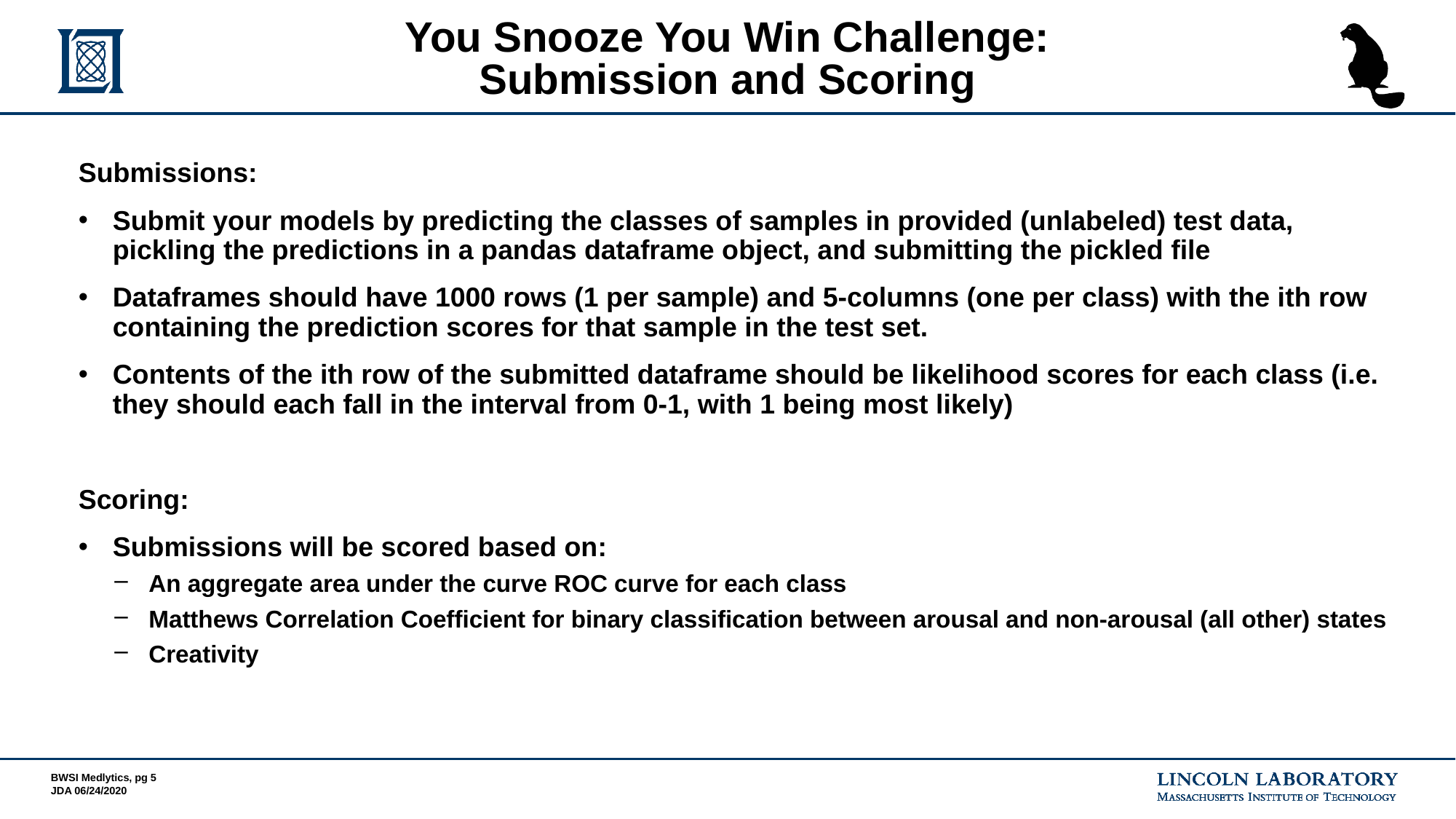

# You Snooze You Win Challenge: Submission and Scoring
Submissions:
Submit your models by predicting the classes of samples in provided (unlabeled) test data, pickling the predictions in a pandas dataframe object, and submitting the pickled file
Dataframes should have 1000 rows (1 per sample) and 5-columns (one per class) with the ith row containing the prediction scores for that sample in the test set.
Contents of the ith row of the submitted dataframe should be likelihood scores for each class (i.e. they should each fall in the interval from 0-1, with 1 being most likely)

Scoring:
Submissions will be scored based on:
An aggregate area under the curve ROC curve for each class
Matthews Correlation Coefficient for binary classification between arousal and non-arousal (all other) states
Creativity